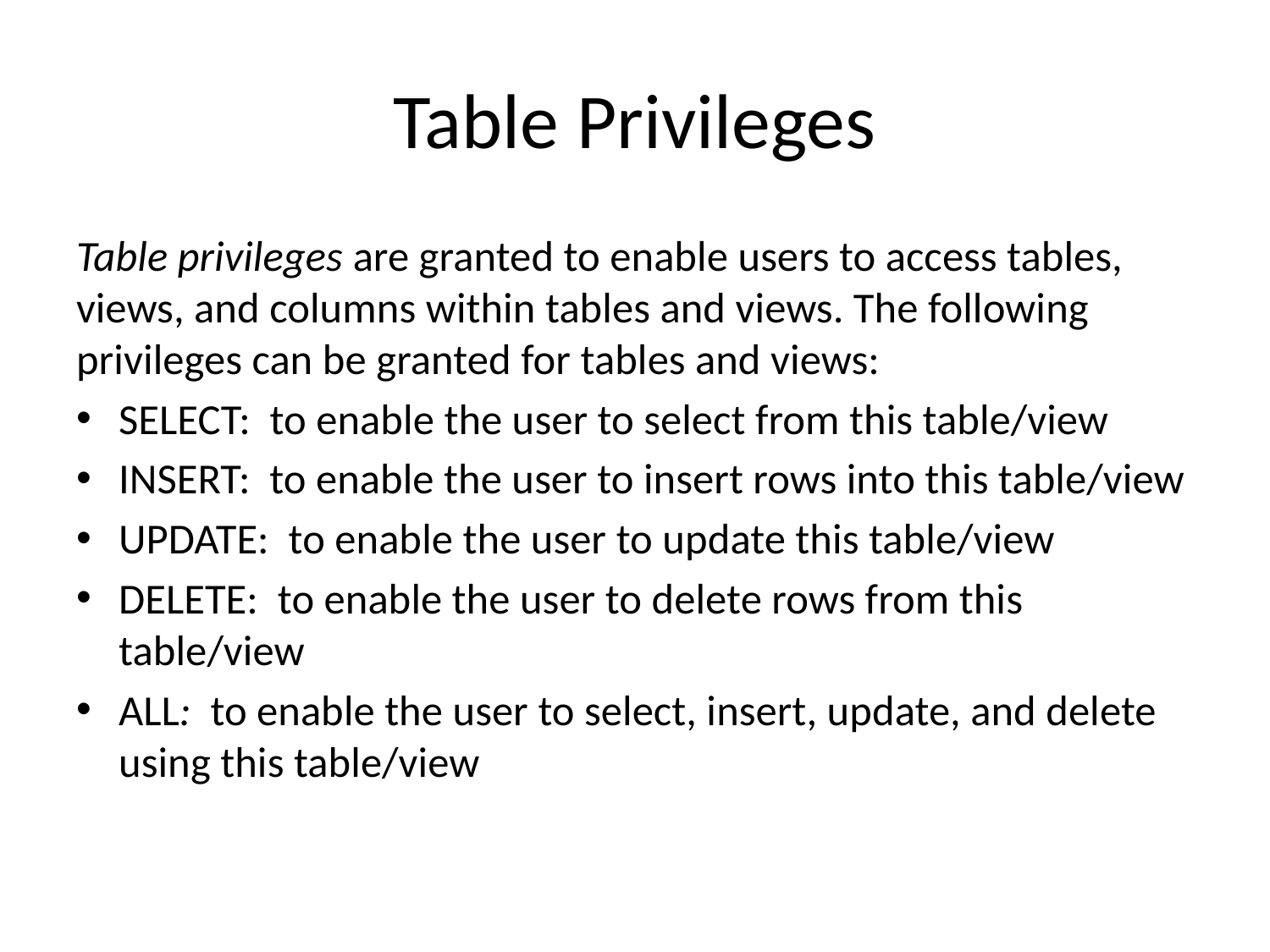

# Table Privileges
Table privileges are granted to enable users to access tables, views, and columns within tables and views. The following privileges can be granted for tables and views:
SELECT:  to enable the user to select from this table/view
INSERT:  to enable the user to insert rows into this table/view
UPDATE:  to enable the user to update this table/view
DELETE:  to enable the user to delete rows from this table/view
ALL:  to enable the user to select, insert, update, and delete using this table/view